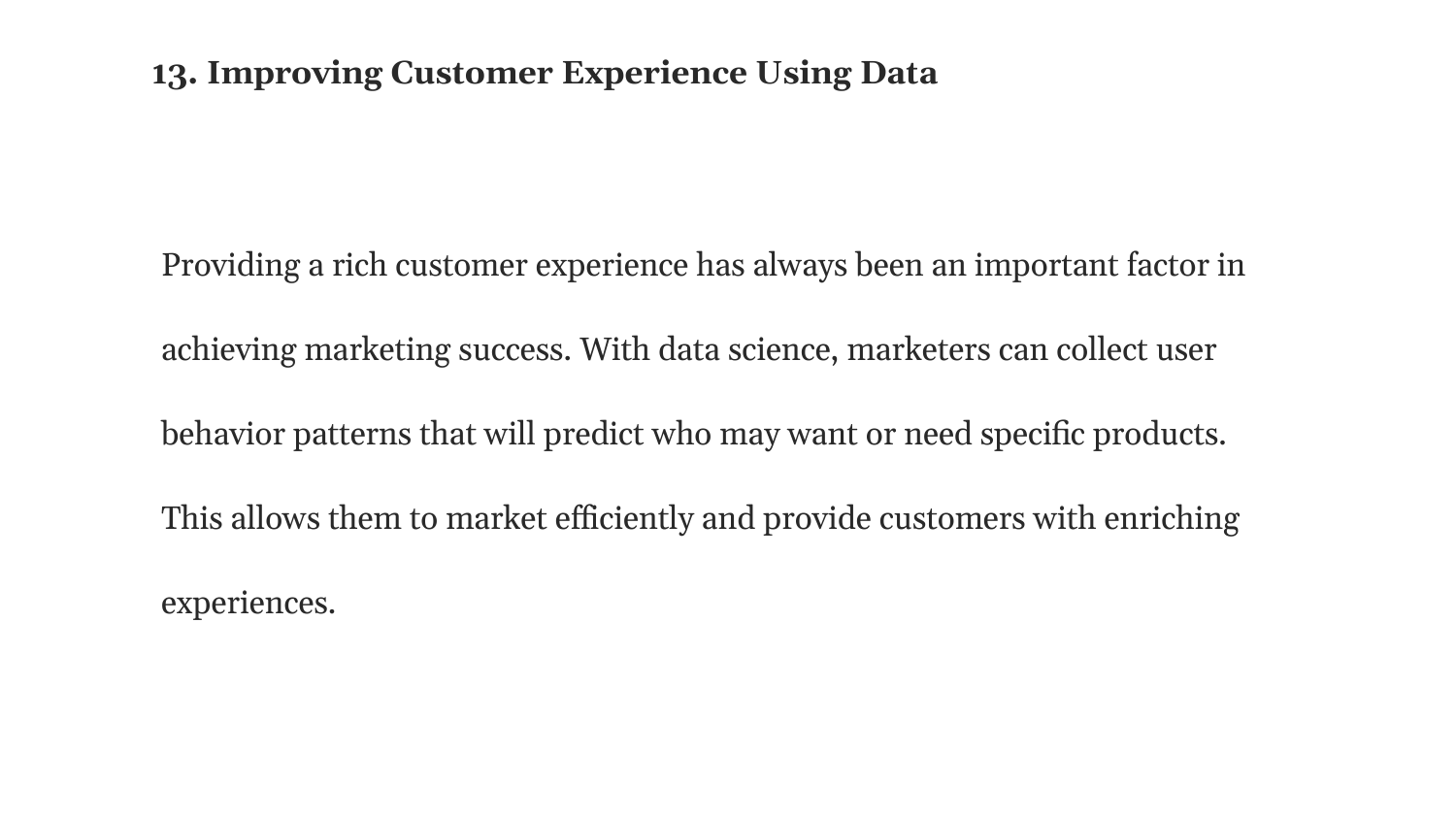

# 13. Improving Customer Experience Using Data
Providing a rich customer experience has always been an important factor in achieving marketing success. With data science, marketers can collect user behavior patterns that will predict who may want or need specific products. This allows them to market efficiently and provide customers with enriching experiences.